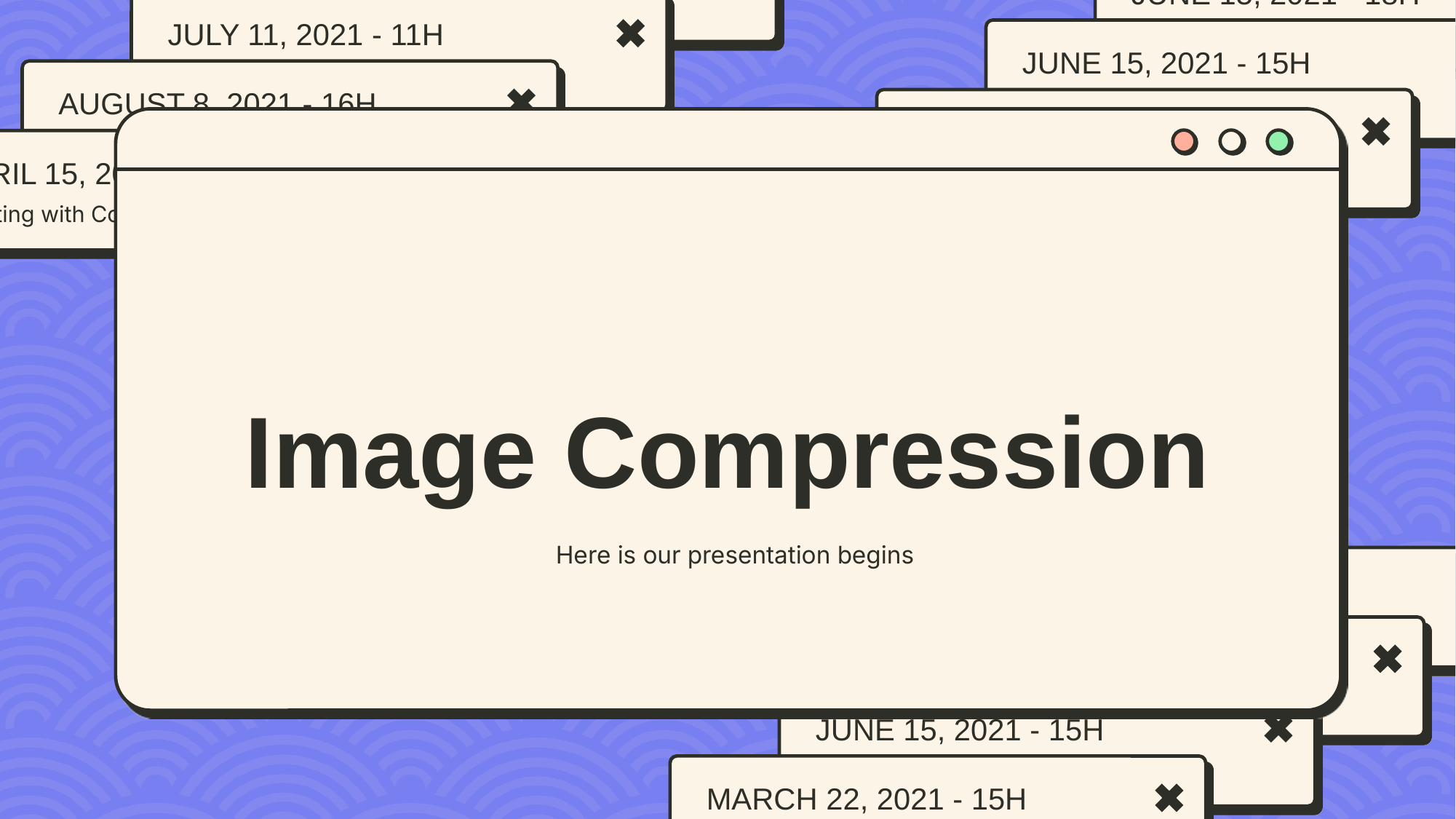

# Image Compression
Here is our presentation begins